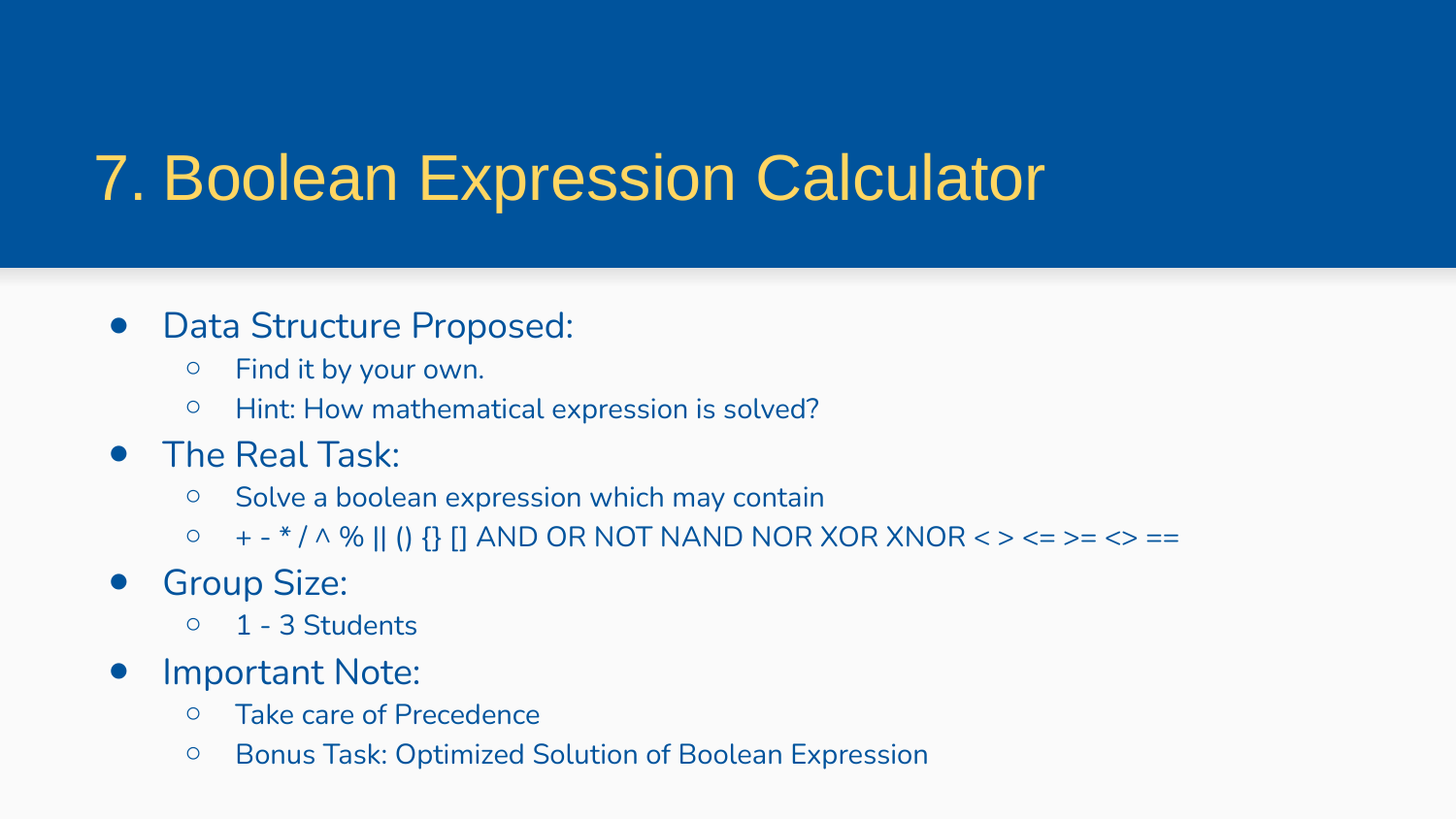

# Boolean Expression Calculator
Data Structure Proposed:
Find it by your own.
Hint: How mathematical expression is solved?
The Real Task:
Solve a boolean expression which may contain
+ - * / ^ % || () {} [] AND OR NOT NAND NOR XOR XNOR < > <= >= <> ==
Group Size:
1 - 3 Students
Important Note:
Take care of Precedence
Bonus Task: Optimized Solution of Boolean Expression